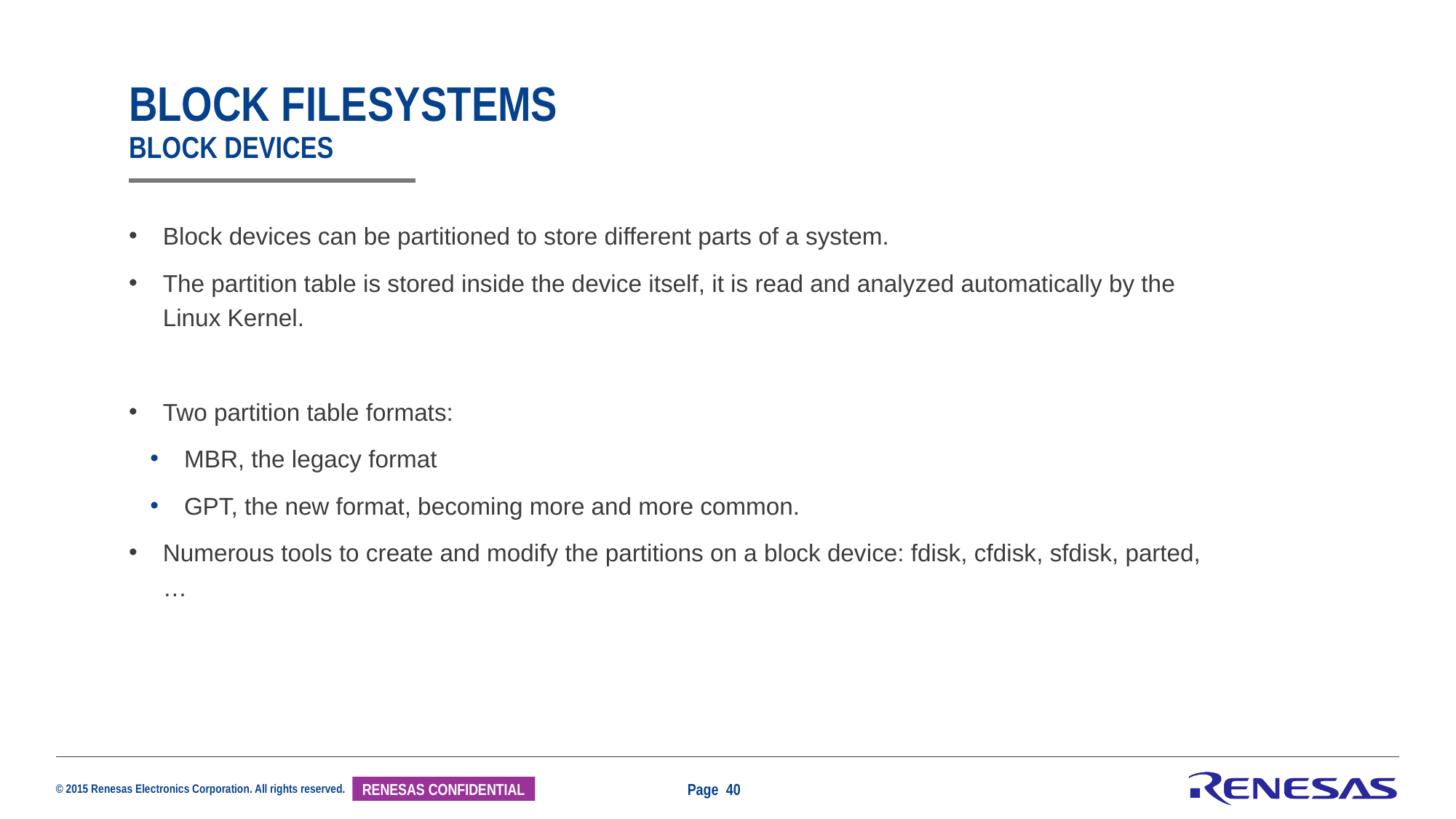

# Block filesystems Block devices
Block devices can be partitioned to store different parts of a system.
The partition table is stored inside the device itself, it is read and analyzed automatically by the Linux Kernel.

Two partition table formats:
MBR, the legacy format
GPT, the new format, becoming more and more common.
Numerous tools to create and modify the partitions on a block device: fdisk, cfdisk, sfdisk, parted,…

Page  40